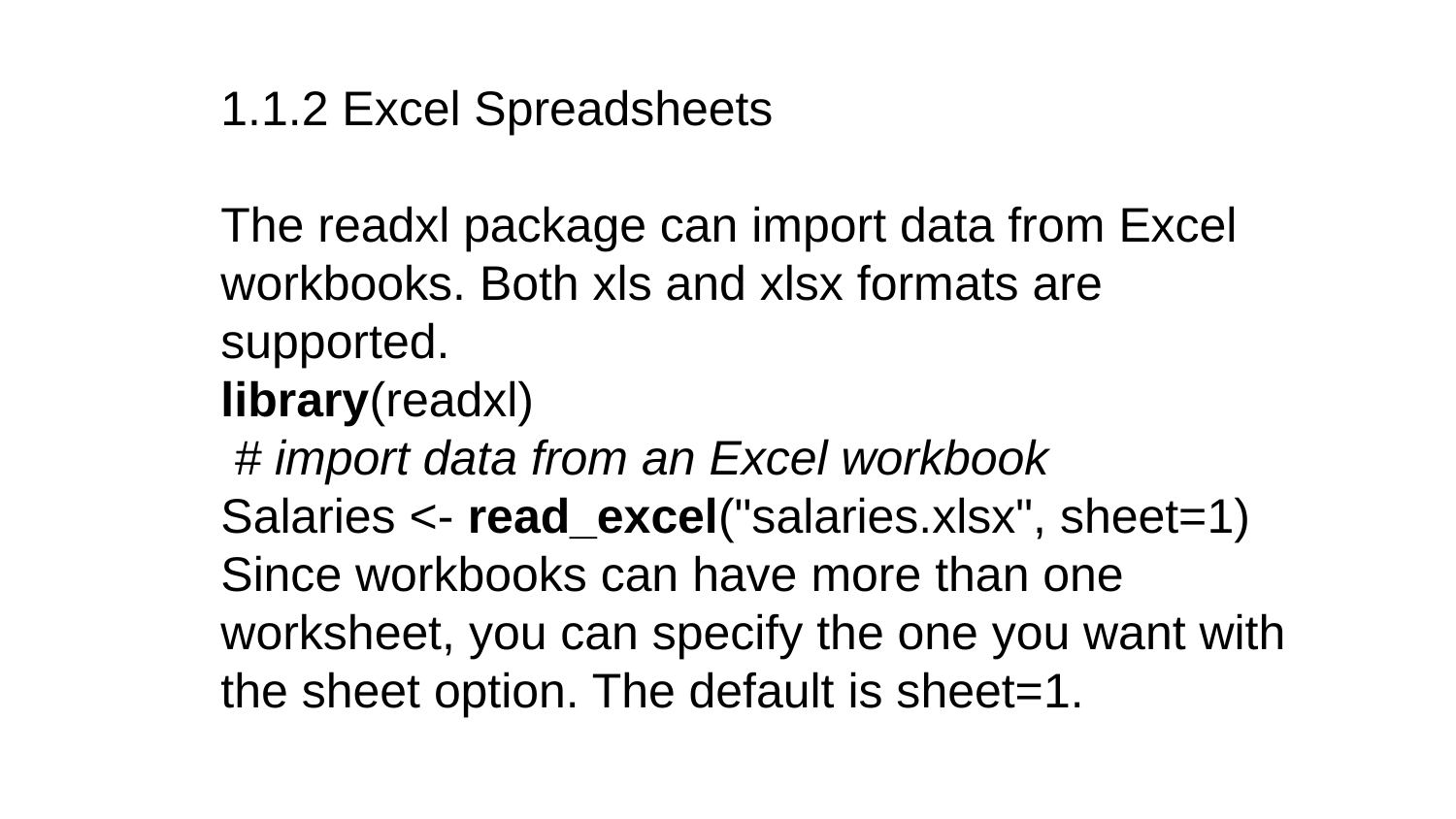

1.1.2 Excel Spreadsheets

The readxl package can import data from Excel workbooks. Both xls and xlsx formats are supported.
library(readxl)
 # import data from an Excel workbook
Salaries <- read_excel("salaries.xlsx", sheet=1)
Since workbooks can have more than one worksheet, you can specify the one you want with the sheet option. The default is sheet=1.